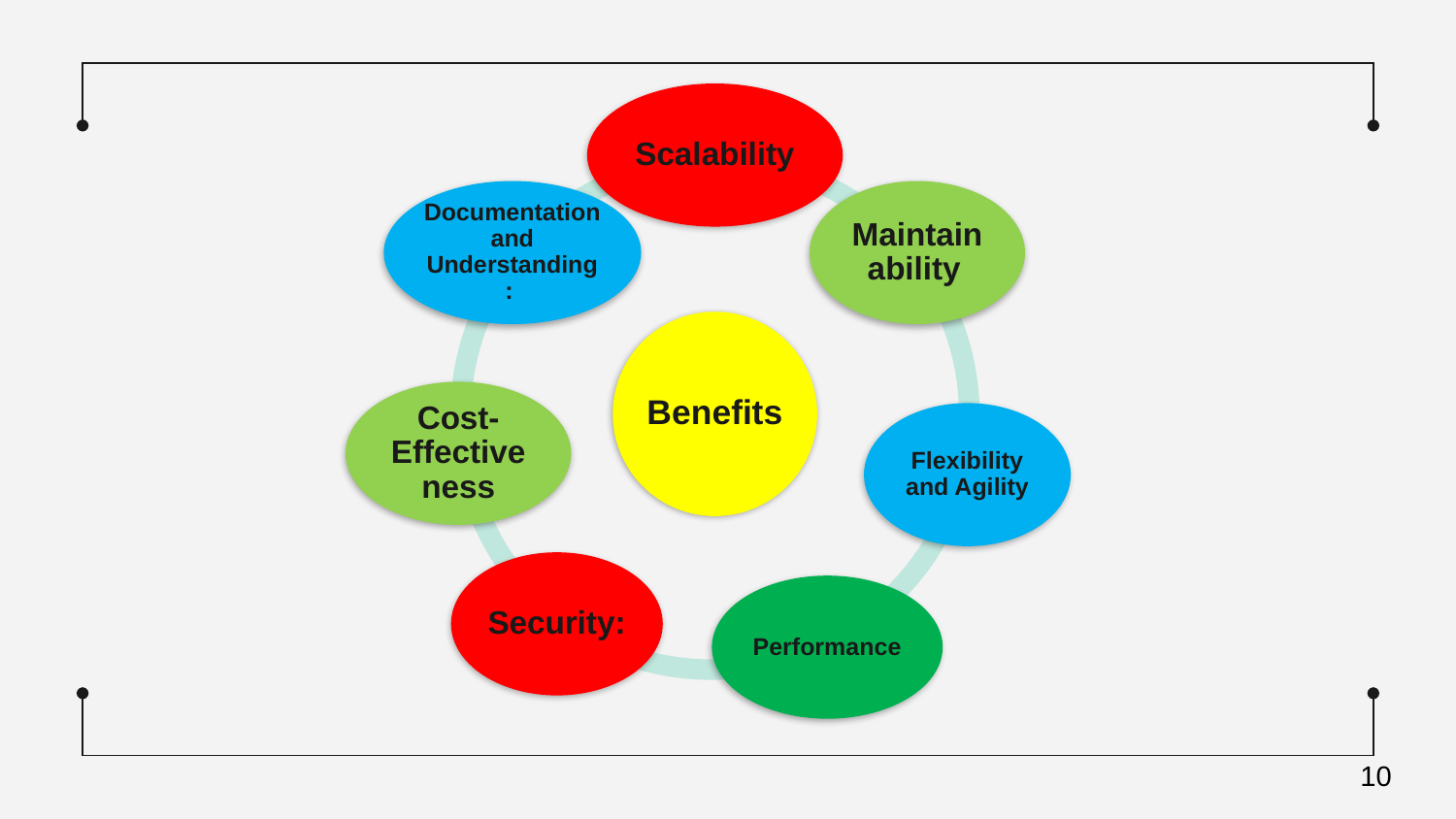

Benefits
Scalability
Maintainability
Flexibility and Agility
Performance
Security:
Cost-Effectiveness
Documentation and Understanding:
10